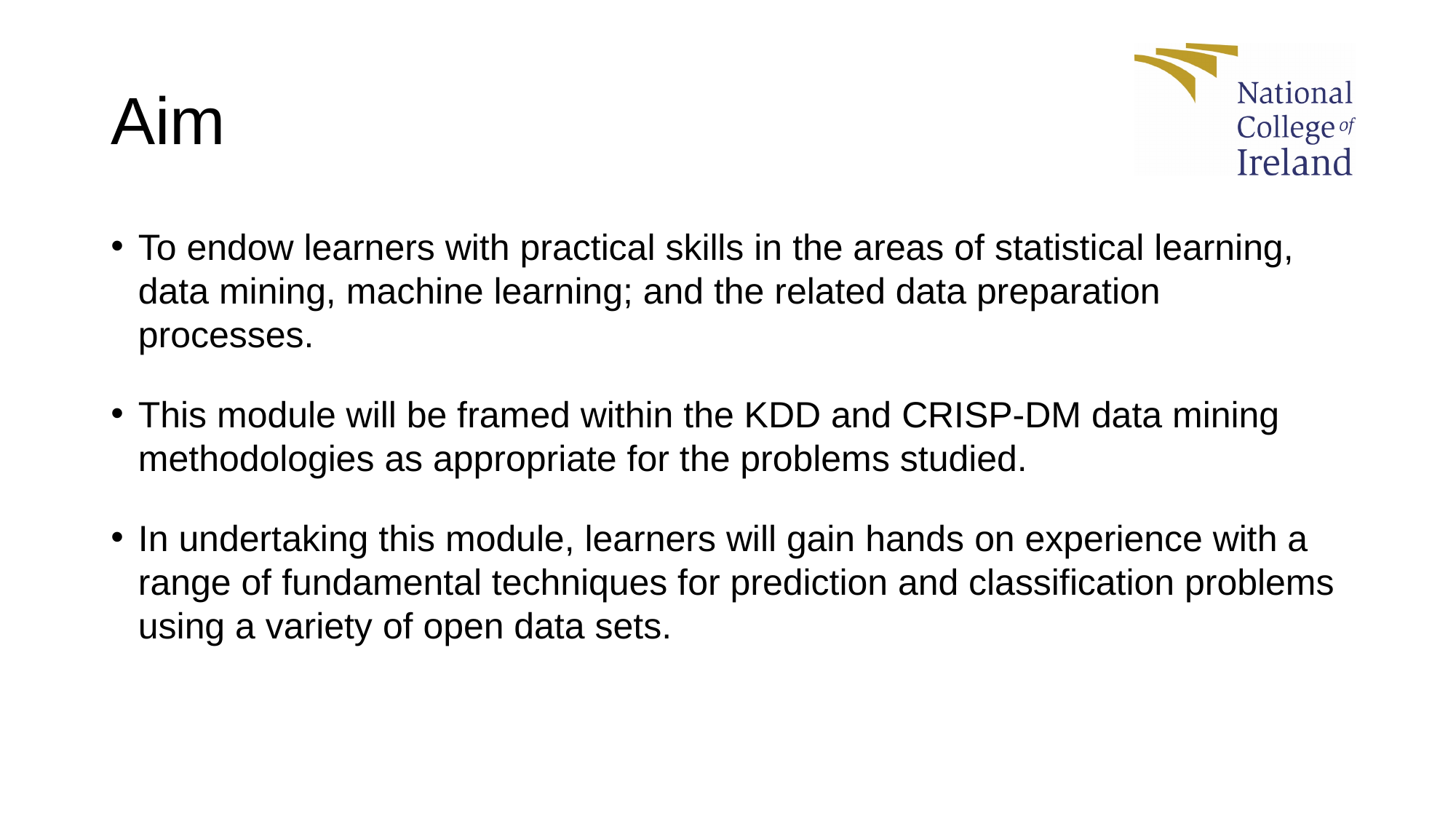

# Aim
To endow learners with practical skills in the areas of statistical learning, data mining, machine learning; and the related data preparation processes.
This module will be framed within the KDD and CRISP-DM data mining methodologies as appropriate for the problems studied.
In undertaking this module, learners will gain hands on experience with a range of fundamental techniques for prediction and classification problems using a variety of open data sets.